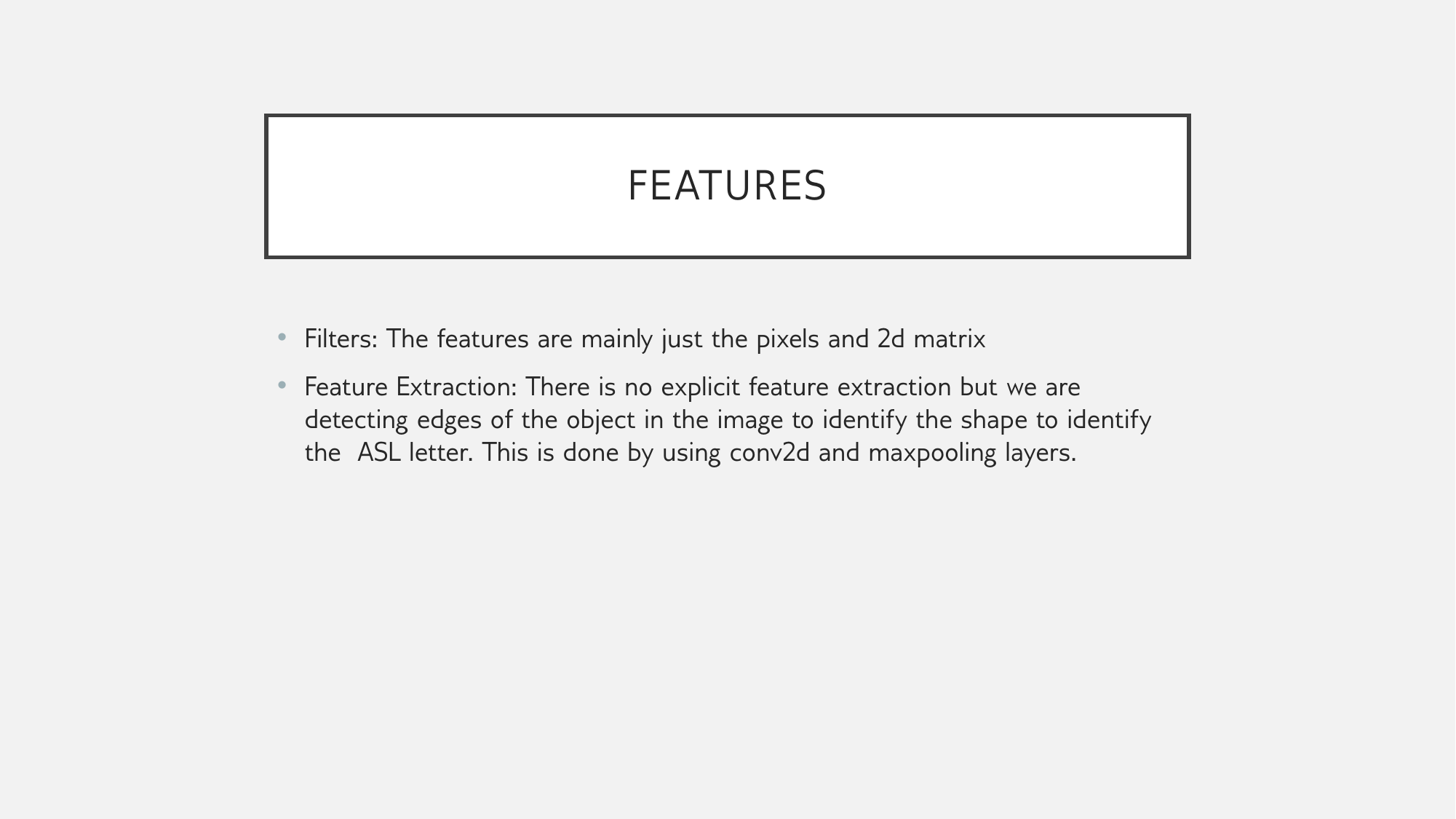

# Features
Filters: The features are mainly just the pixels and 2d matrix
Feature Extraction: There is no explicit feature extraction but we are detecting edges of the object in the image to identify the shape to identify the  ASL letter. This is done by using conv2d and maxpooling layers.